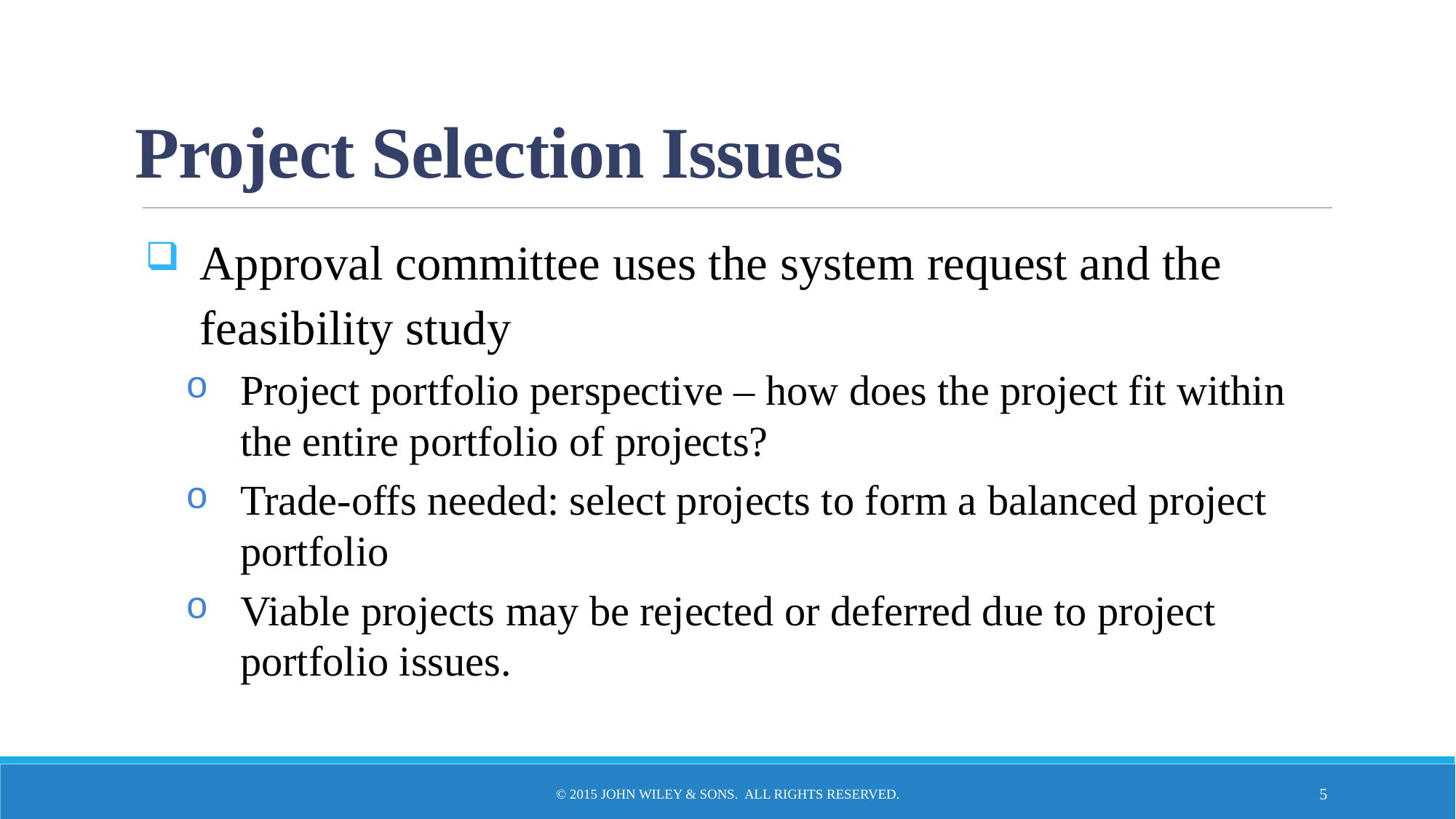

# Project Selection Issues
Approval committee uses the system request and the feasibility study
Project portfolio perspective – how does the project fit within the entire portfolio of projects?
Trade-offs needed: select projects to form a balanced project portfolio
Viable projects may be rejected or deferred due to project portfolio issues.
© 2015 John Wiley & Sons.  All Rights Reserved.
5